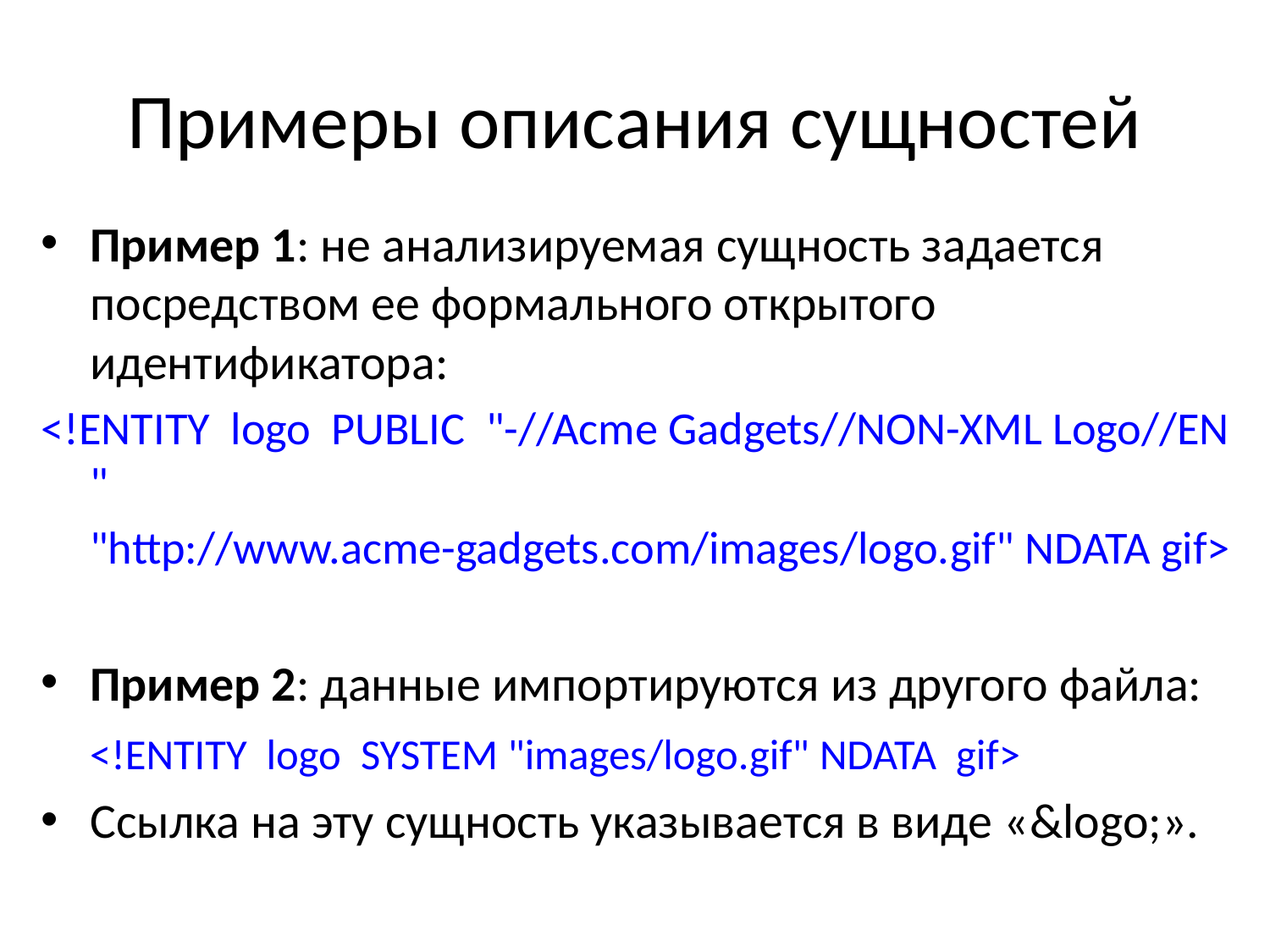

# Примеры описания сущностей
Пример 1: не анализируемая сущность задается посредством ее формального открытого идентификатора:
<!ENTITY  logo  PUBLIC  "-//Acme Gadgets//NON-XML Logo//EN "
	"http://www.acme-gadgets.com/images/logo.gif" NDATA gif>

Пример 2: данные импортируются из другого файла:
	<!ENTITY  logo  SYSTEM "images/logo.gif" NDATA  gif>
Ссылка на эту сущность указывается в виде «&logo;».